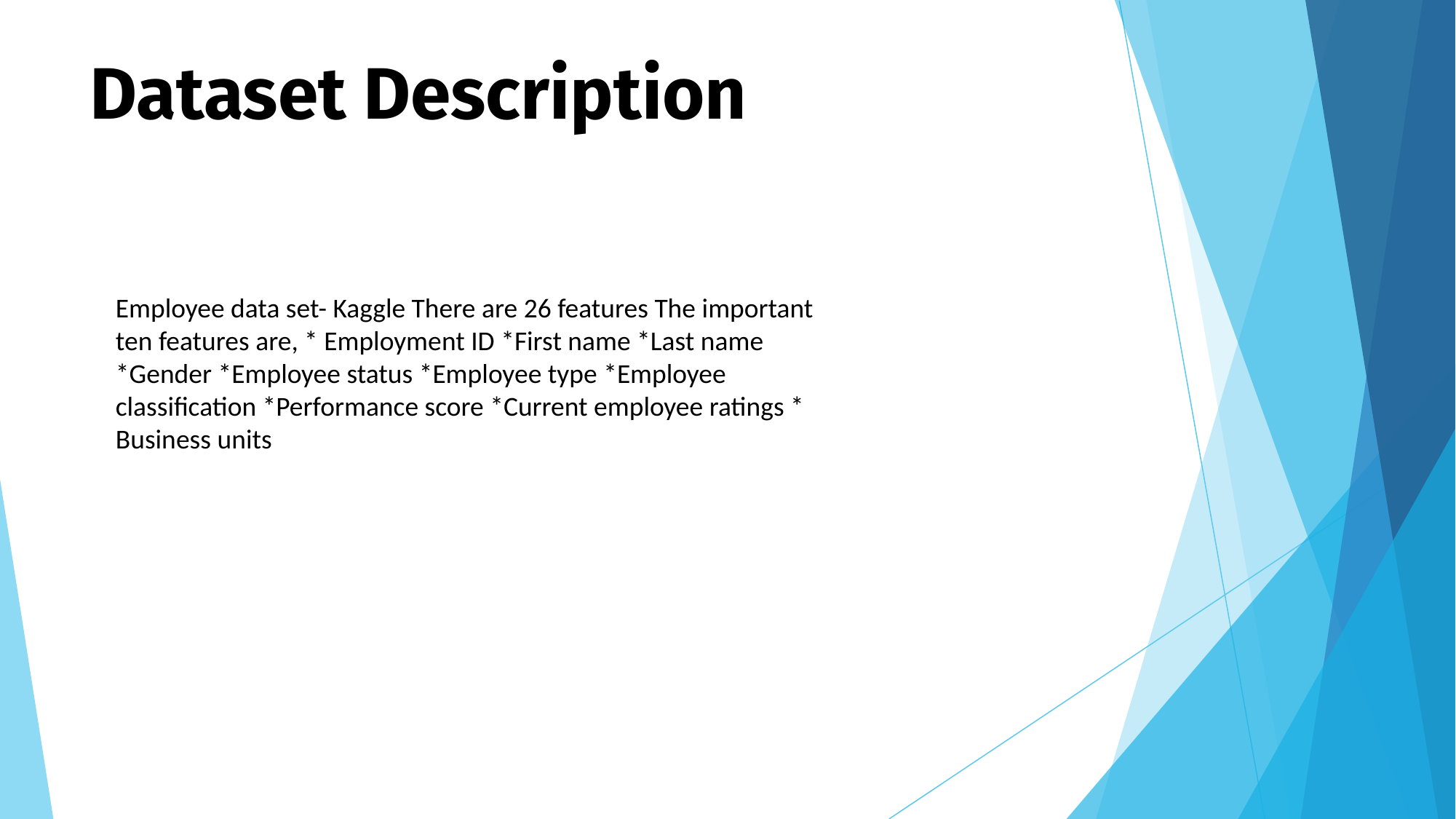

# Dataset Description
Employee data set- Kaggle There are 26 features The important ten features are, * Employment ID *First name *Last name *Gender *Employee status *Employee type *Employee classification *Performance score *Current employee ratings * Business units